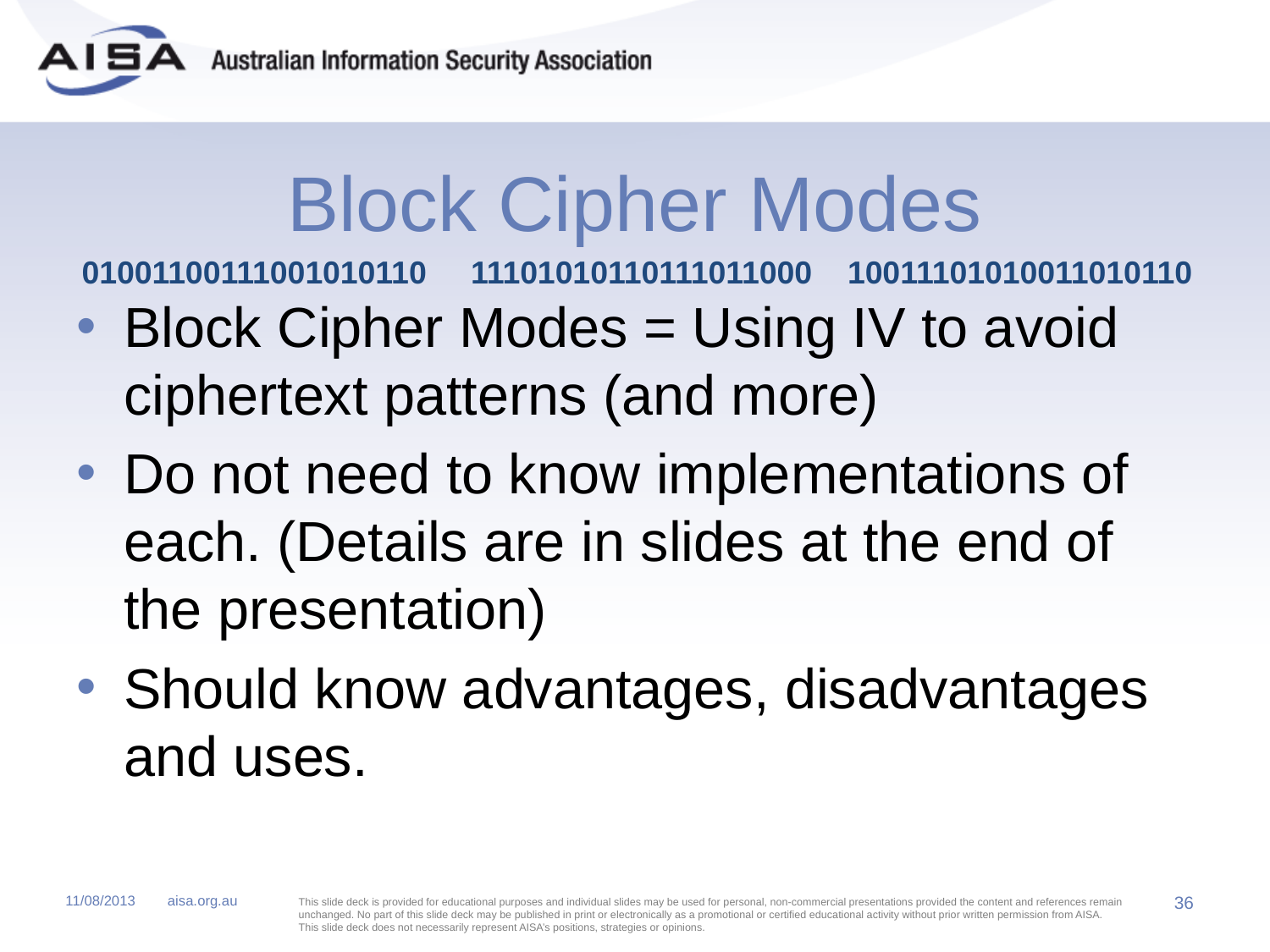

# Block Cipher Modes
01001100111001010110     11101010110111011000    10011101010011010110
Block Cipher Modes = Using IV to avoid ciphertext patterns (and more)
Do not need to know implementations of each. (Details are in slides at the end of the presentation)
Should know advantages, disadvantages and uses.